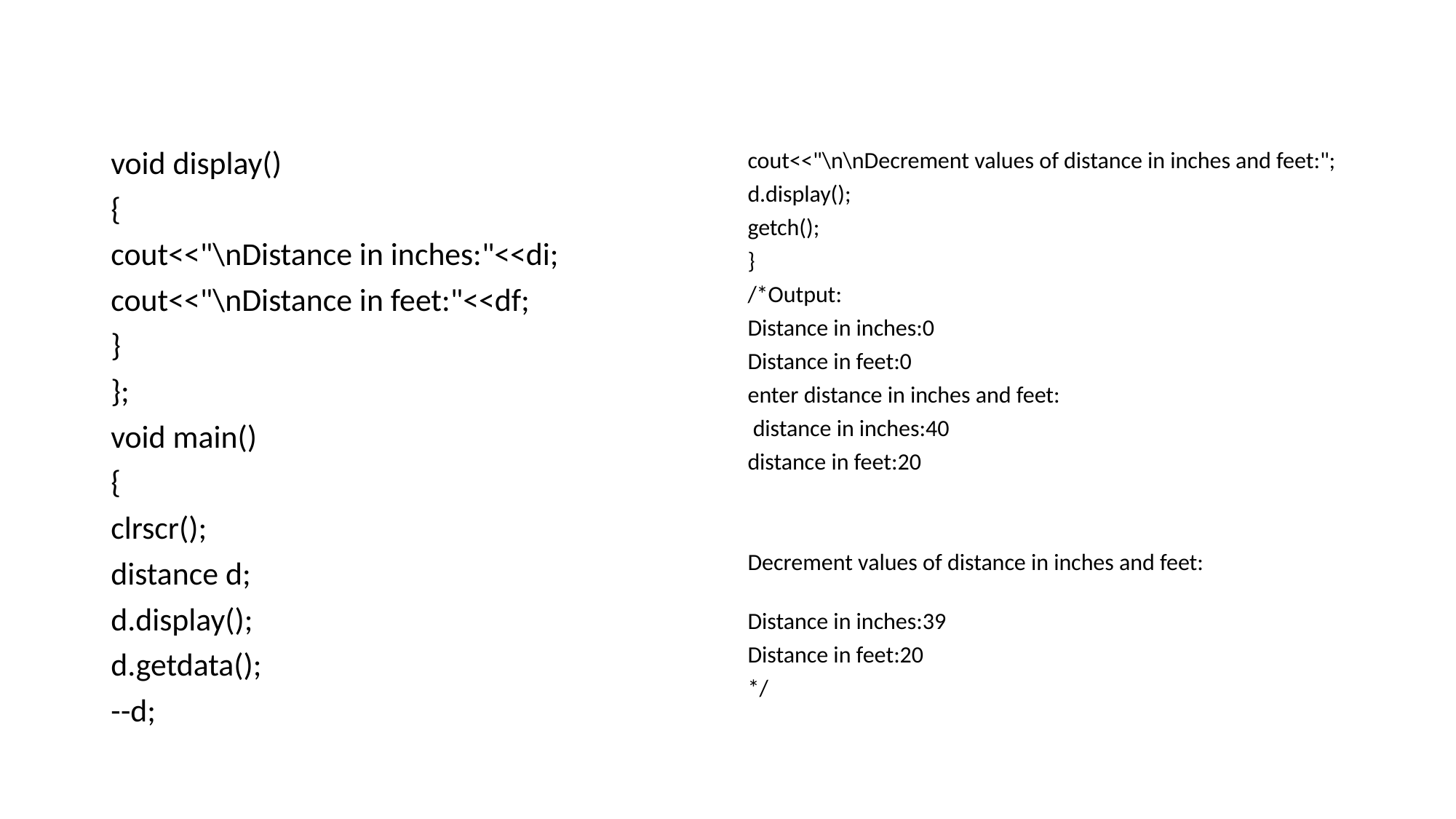

#
void display()
{
cout<<"\nDistance in inches:"<<di;
cout<<"\nDistance in feet:"<<df;
}
};
void main()
{
clrscr();
distance d;
d.display();
d.getdata();
--d;
cout<<"\n\nDecrement values of distance in inches and feet:";
d.display();
getch();
}
/*Output:
Distance in inches:0
Distance in feet:0
enter distance in inches and feet:
 distance in inches:40
distance in feet:20

Decrement values of distance in inches and feet:
Distance in inches:39
Distance in feet:20
*/